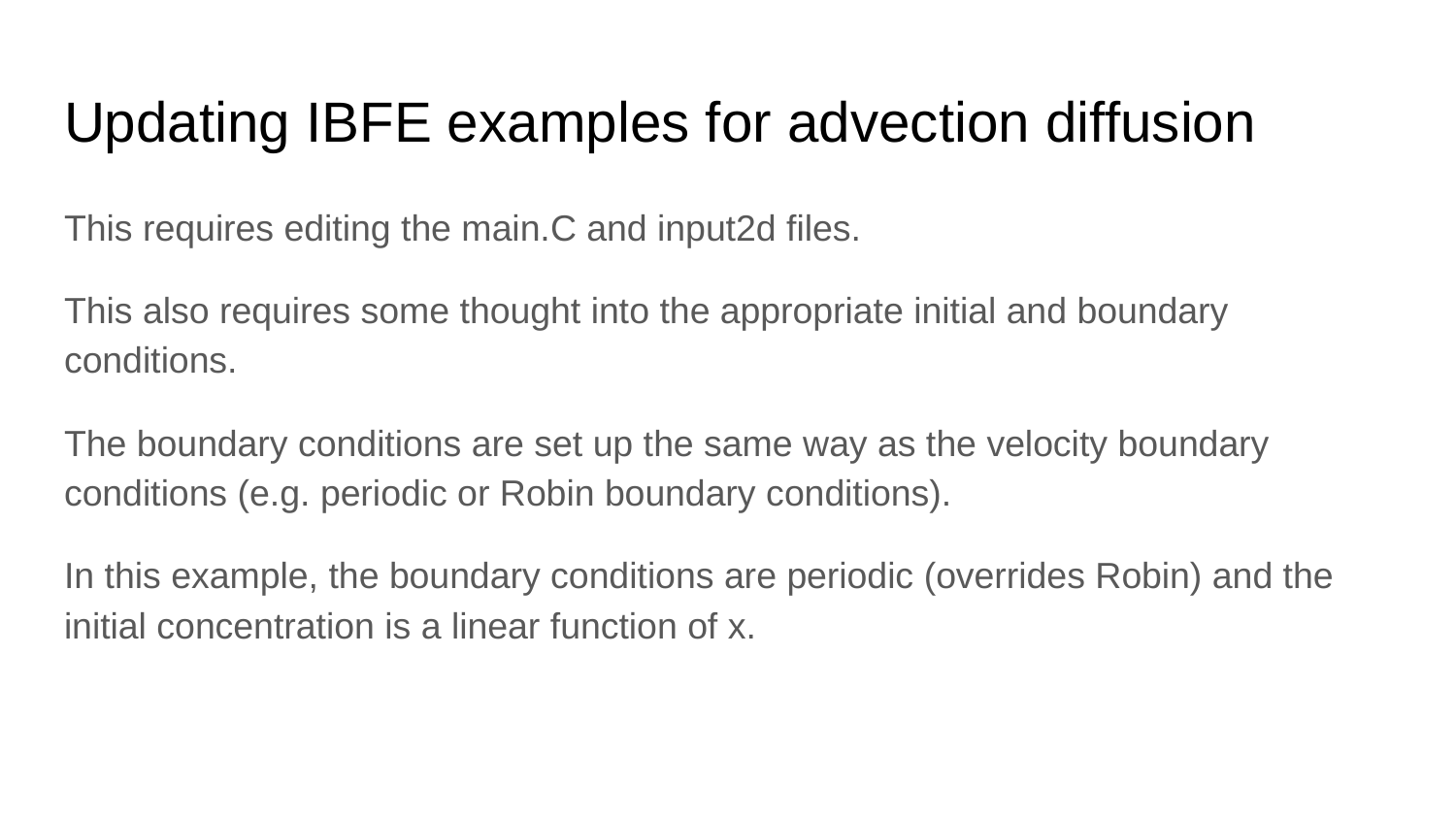

# Updating IBFE examples for advection diffusion
This requires editing the main.C and input2d files.
This also requires some thought into the appropriate initial and boundary conditions.
The boundary conditions are set up the same way as the velocity boundary conditions (e.g. periodic or Robin boundary conditions).
In this example, the boundary conditions are periodic (overrides Robin) and the initial concentration is a linear function of x.